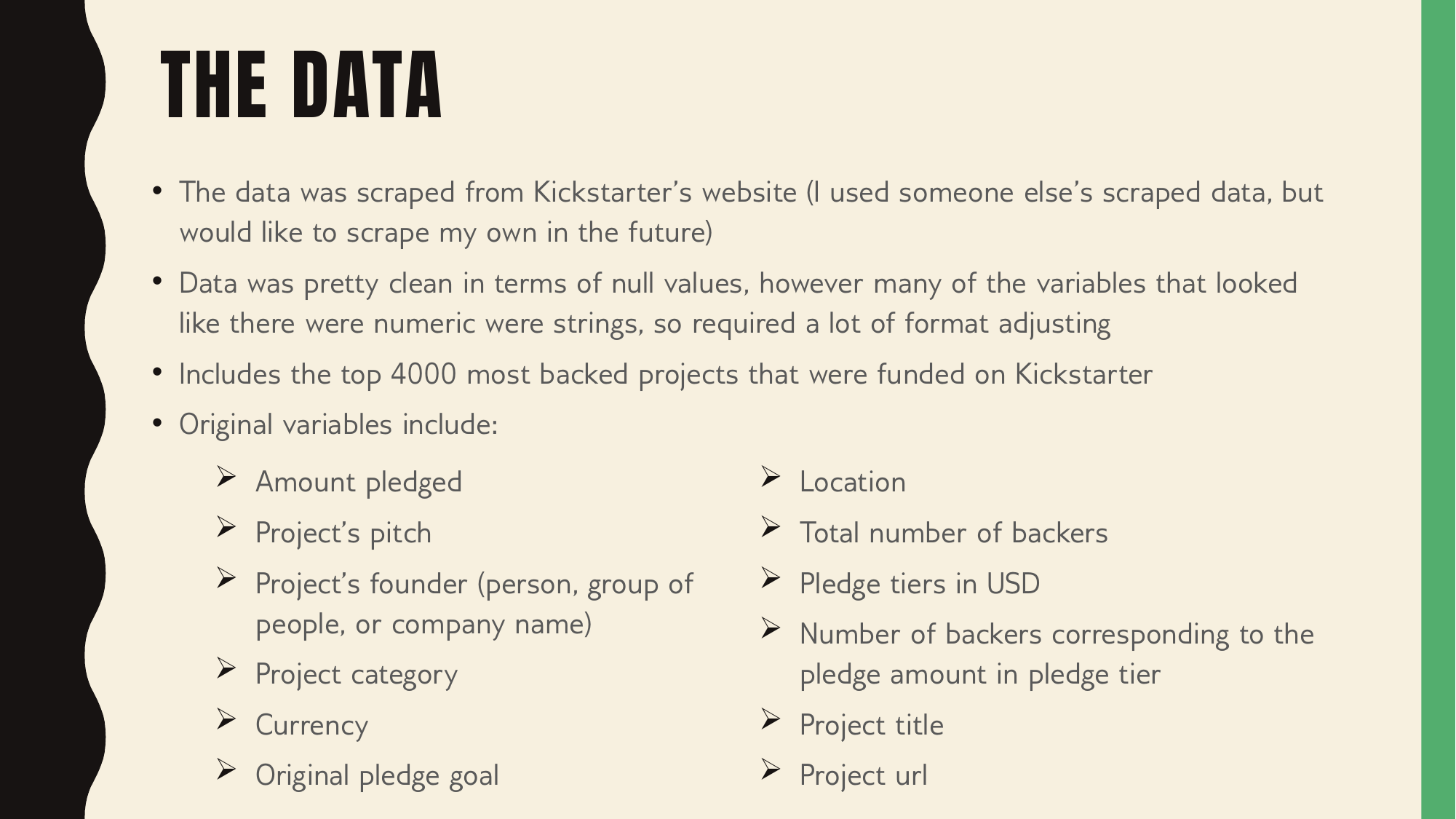

# The data
The data was scraped from Kickstarter’s website (I used someone else’s scraped data, but would like to scrape my own in the future)
Data was pretty clean in terms of null values, however many of the variables that looked like there were numeric were strings, so required a lot of format adjusting
Includes the top 4000 most backed projects that were funded on Kickstarter
Original variables include:

Amount pledged
Project’s pitch
Project’s founder (person, group of people, or company name)
Project category
Currency
Original pledge goal

Location
Total number of backers
Pledge tiers in USD
Number of backers corresponding to the pledge amount in pledge tier
Project title
Project url